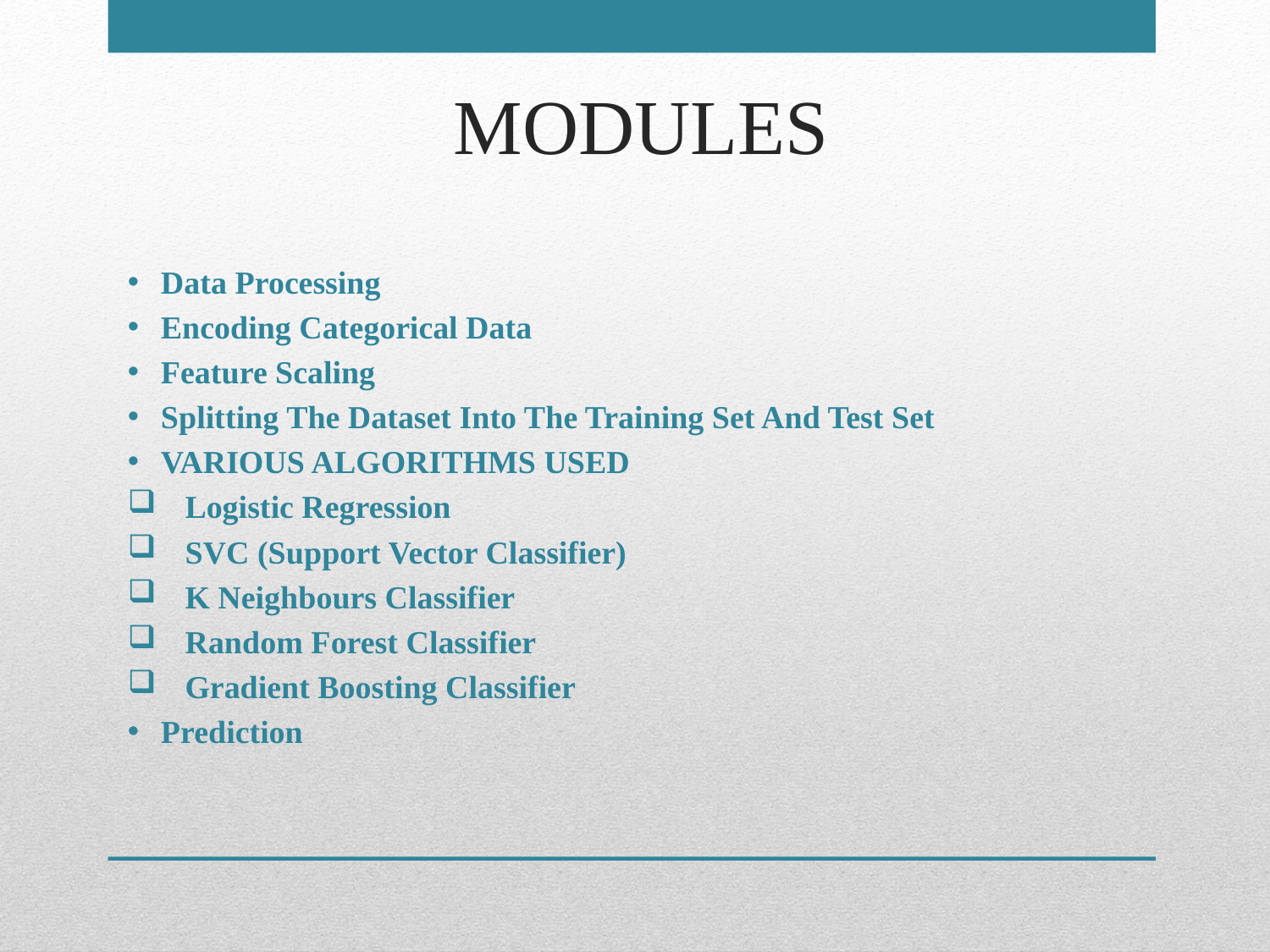

# MODULES

Data Processing
Encoding Categorical Data
Feature Scaling
Splitting The Dataset Into The Training Set And Test Set
VARIOUS ALGORITHMS USED
   Logistic Regression
   SVC (Support Vector Classifier)
   K Neighbours Classifier
   Random Forest Classifier
   Gradient Boosting Classifier
Prediction